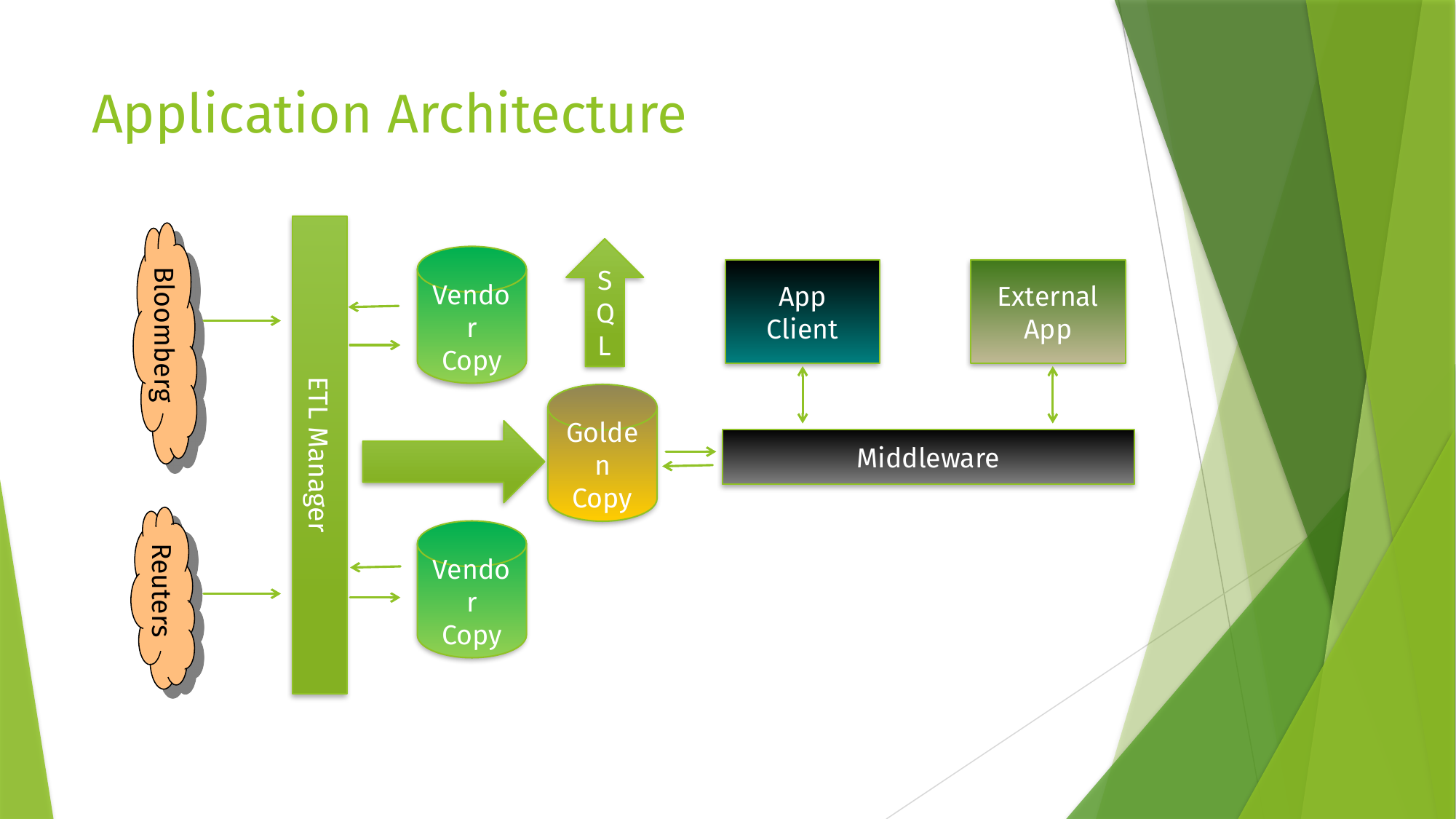

# Application Architecture
SQL
Vendor
Copy
External
App
App
Client
Bloomberg
Golden
Copy

ETL Manager
Middleware
Vendor
Copy
Reuters